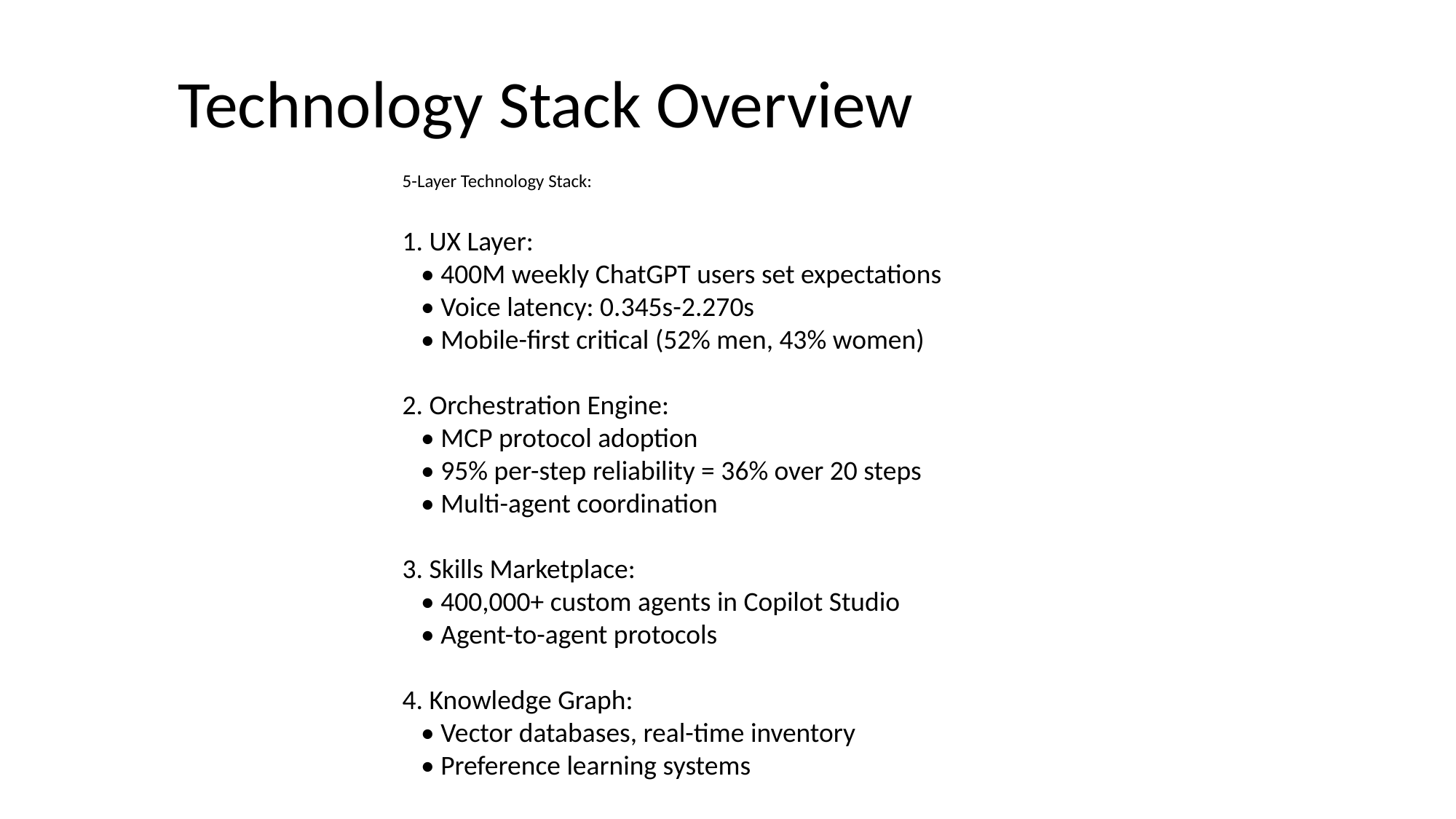

# Technology Stack Overview
5-Layer Technology Stack:

1. UX Layer:
   • 400M weekly ChatGPT users set expectations
   • Voice latency: 0.345s-2.270s
   • Mobile-first critical (52% men, 43% women)

2. Orchestration Engine:
   • MCP protocol adoption
   • 95% per-step reliability = 36% over 20 steps
   • Multi-agent coordination

3. Skills Marketplace:
   • 400,000+ custom agents in Copilot Studio
   • Agent-to-agent protocols

4. Knowledge Graph:
   • Vector databases, real-time inventory
   • Preference learning systems

5. Infrastructure:
   • $100K-10M initial investment
   • 99.999% uptime required (VisaNet benchmark)
   • 1-5 GW data centers by 2030